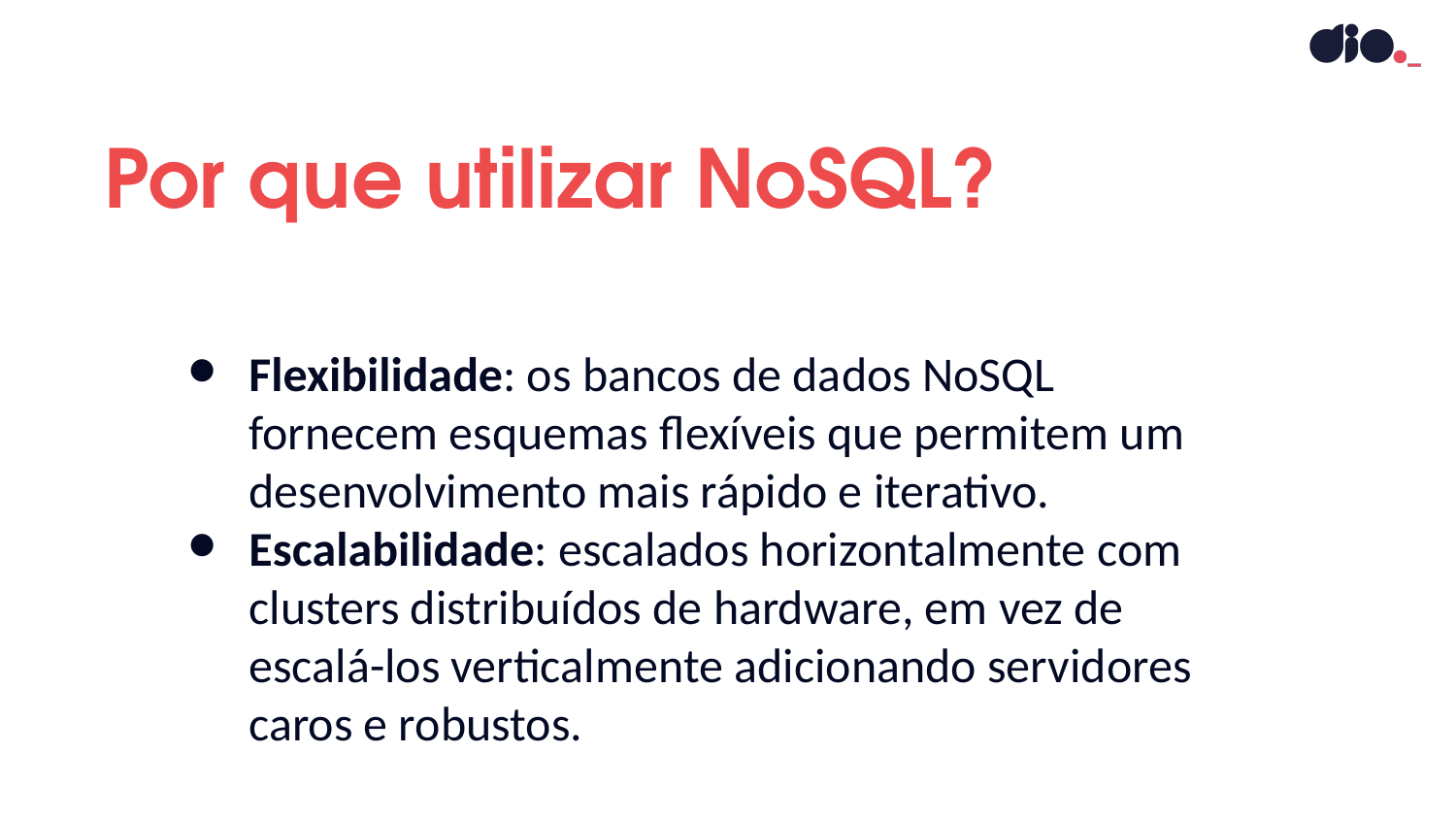

Por que utilizar NoSQL?
Flexibilidade: os bancos de dados NoSQL fornecem esquemas flexíveis que permitem um desenvolvimento mais rápido e iterativo.
Escalabilidade: escalados horizontalmente com clusters distribuídos de hardware, em vez de escalá-los verticalmente adicionando servidores caros e robustos.